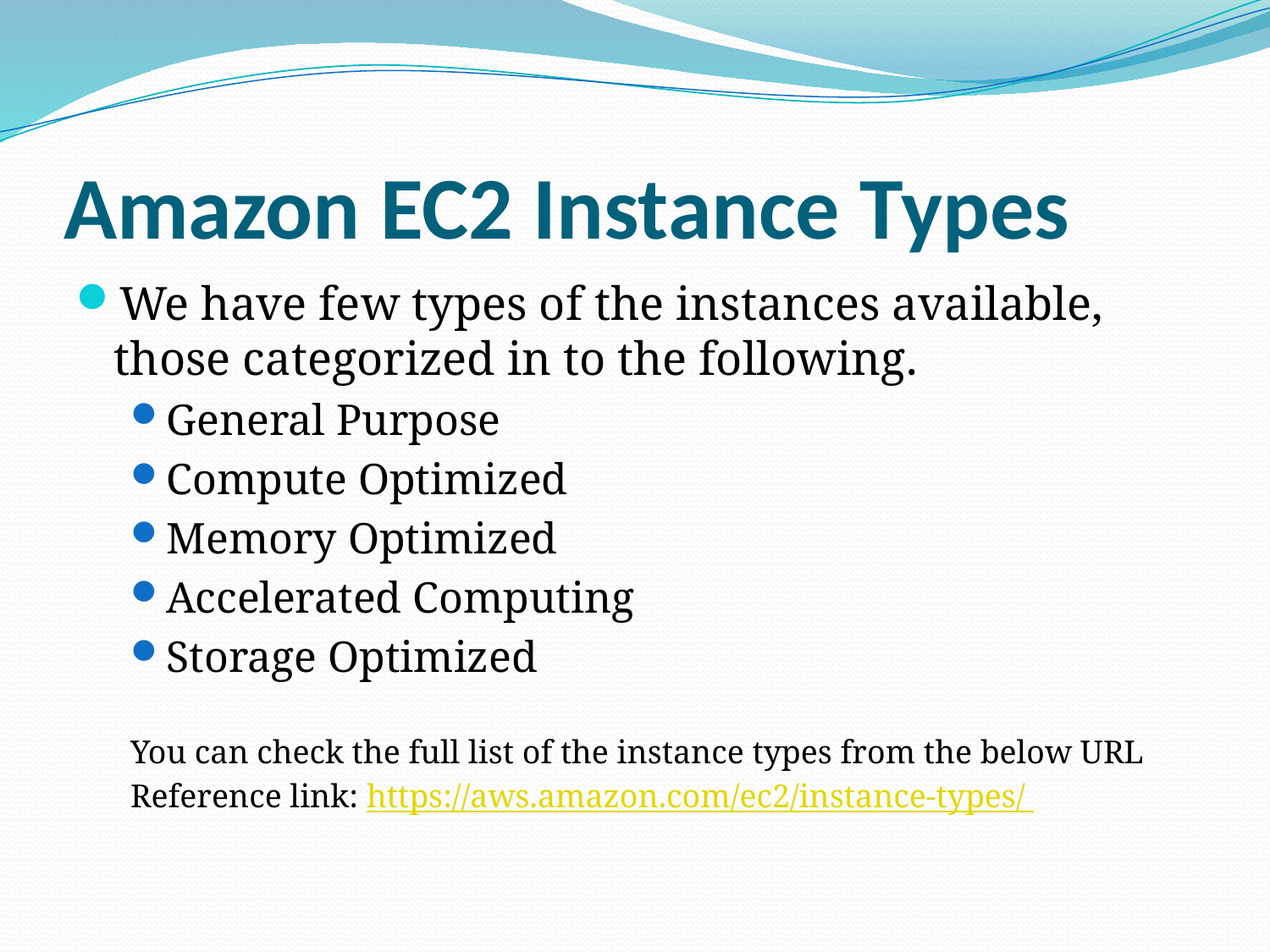

# Amazon EC2 Instance Types
We have few types of the instances available, those categorized in to the following.
General Purpose
Compute Optimized
Memory Optimized
Accelerated Computing
Storage Optimized

You can check the full list of the instance types from the below URL
Reference link: https://aws.amazon.com/ec2/instance-types/